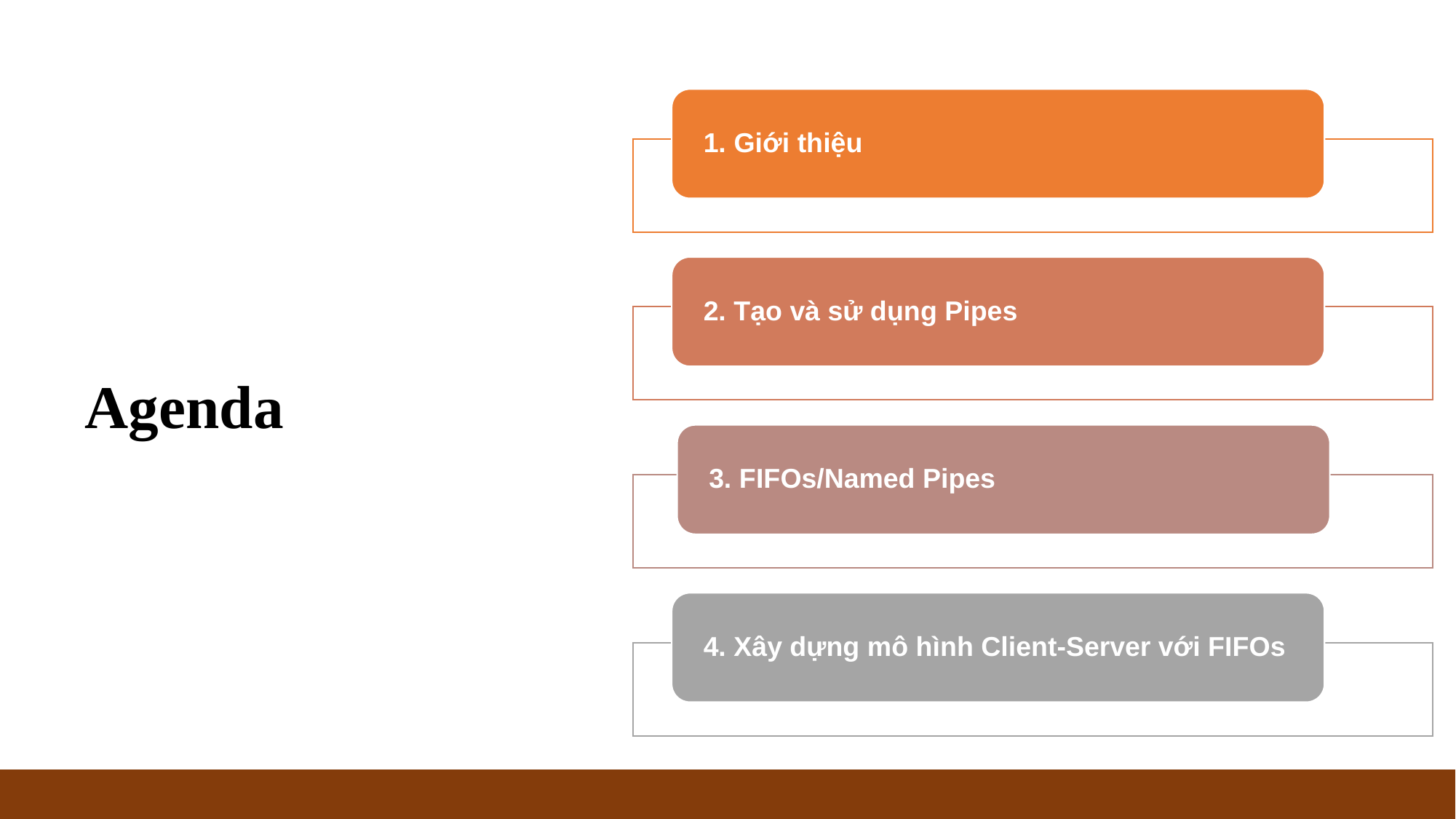

1. Giới thiệu
2. Tạo và sử dụng Pipes
3. FIFOs/Named Pipes
4. Xây dựng mô hình Client-Server với FIFOs
Agenda